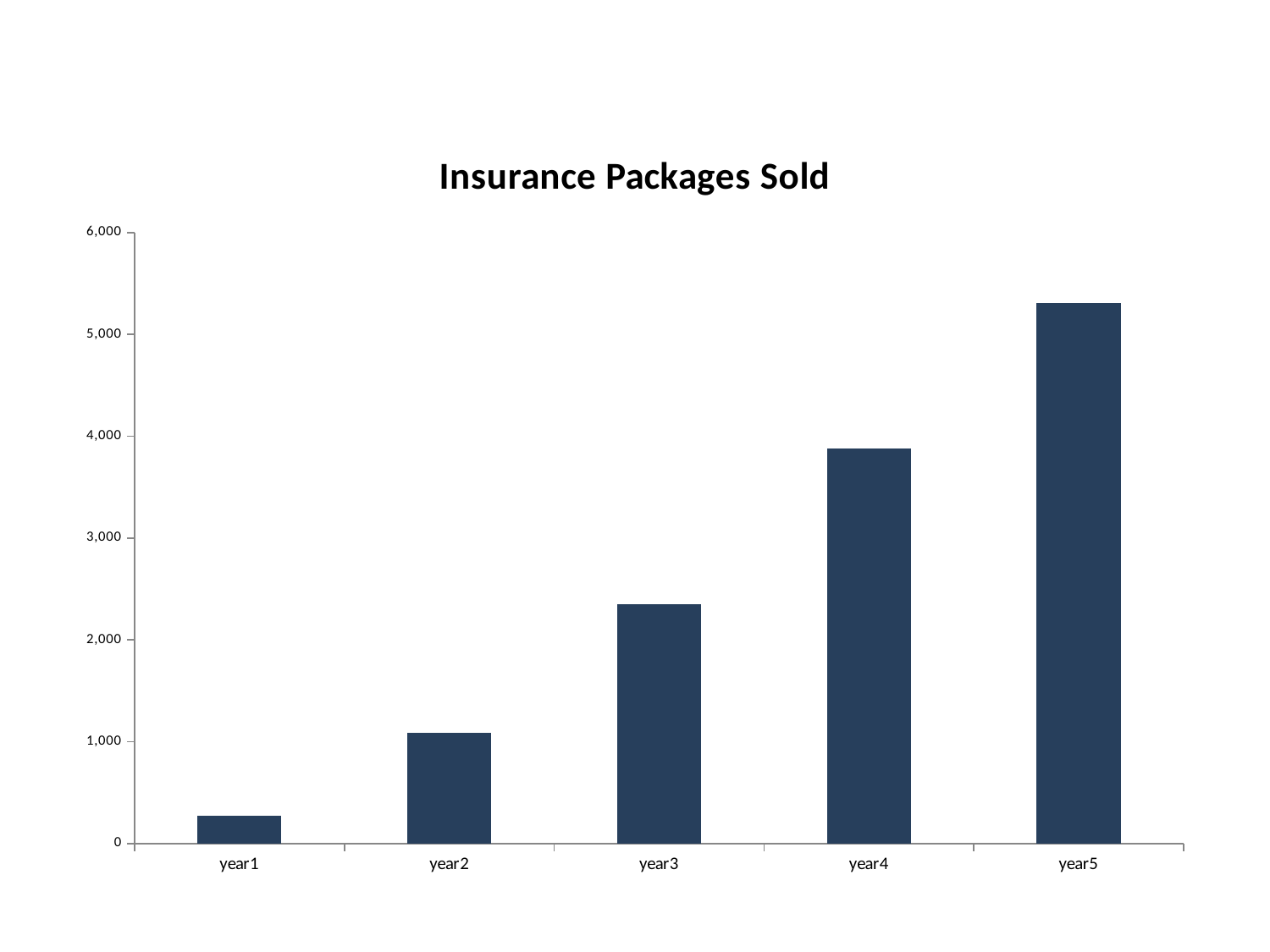

### Chart: Insurance Packages Sold

| Category | insurance packages |
|---|---|
| year1 | 271.0 |
| year2 | 1088.0 |
| year3 | 2354.0 |
| year4 | 3883.0 |
| year5 | 5310.0 |